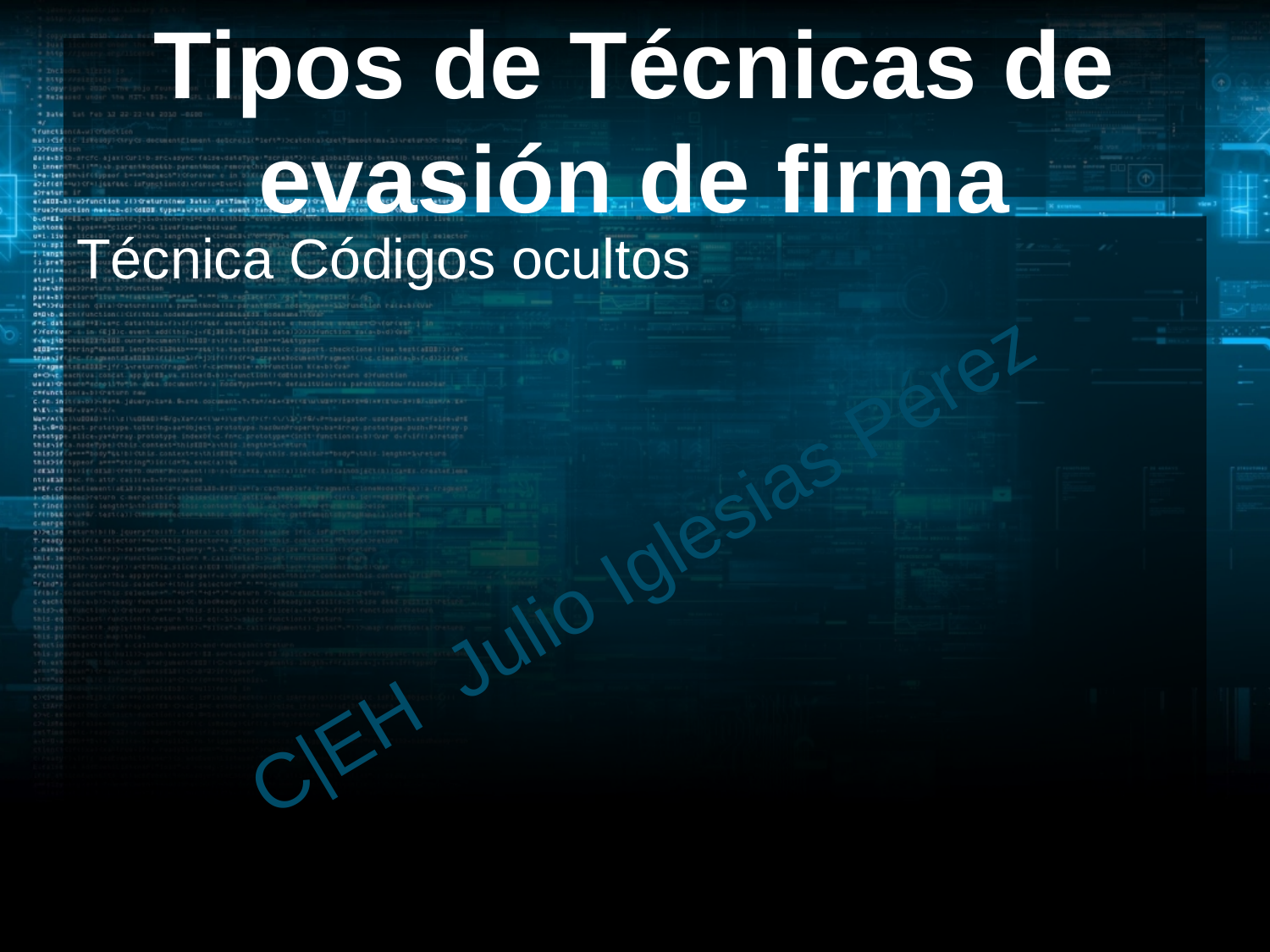

# Tipos de Técnicas de evasión de firma
Técnica Códigos ocultos
C|EH  Julio Iglesias Pérez